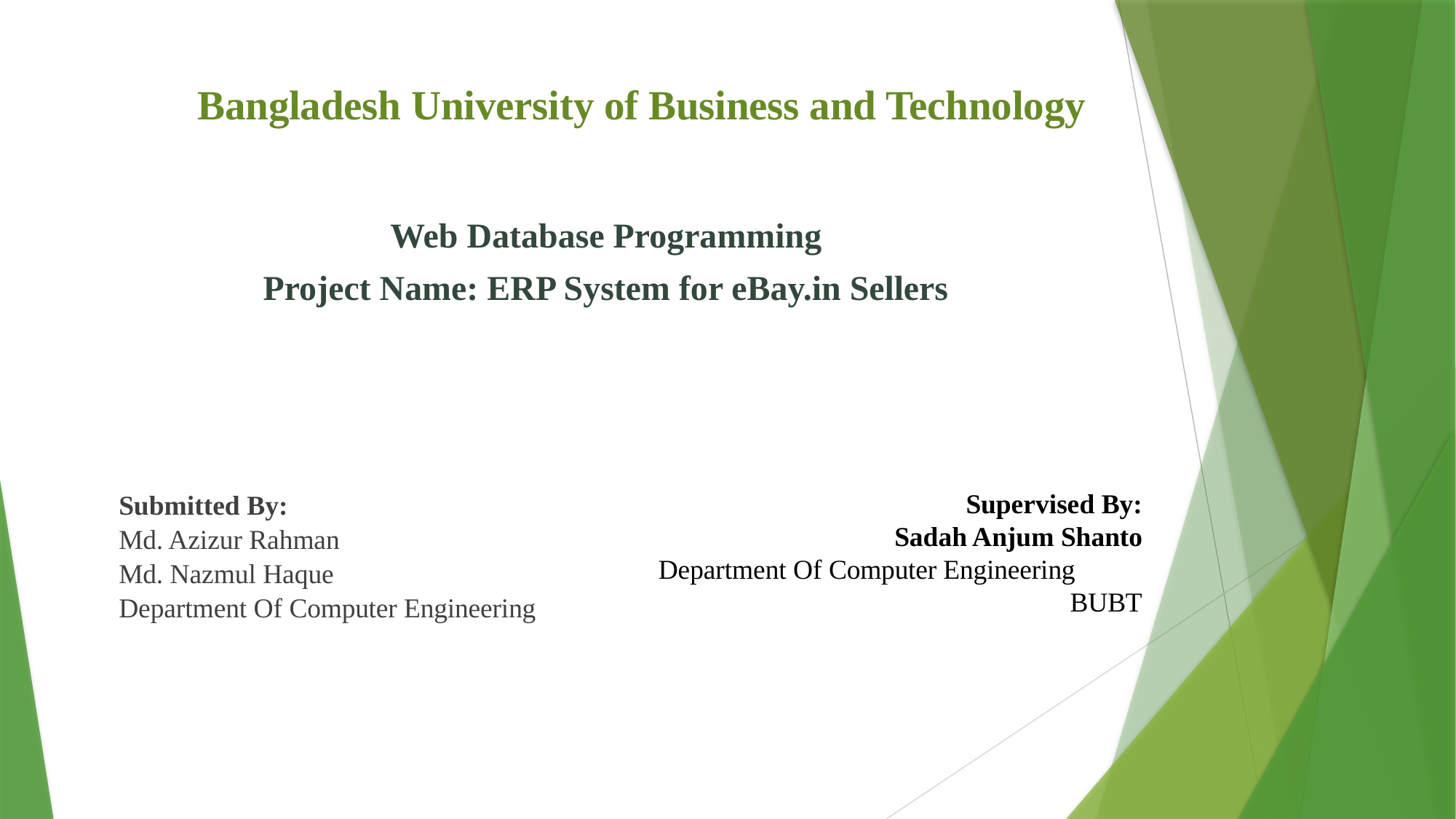

# Bangladesh University of Business and Technology
Web Database Programming
Project Name: ERP System for eBay.in Sellers

Supervised By:
Sadah Anjum Shanto
Department Of Computer Engineering                                      BUBT

Submitted By:
Md. Azizur Rahman
Md. Nazmul Haque
Department Of Computer Engineering